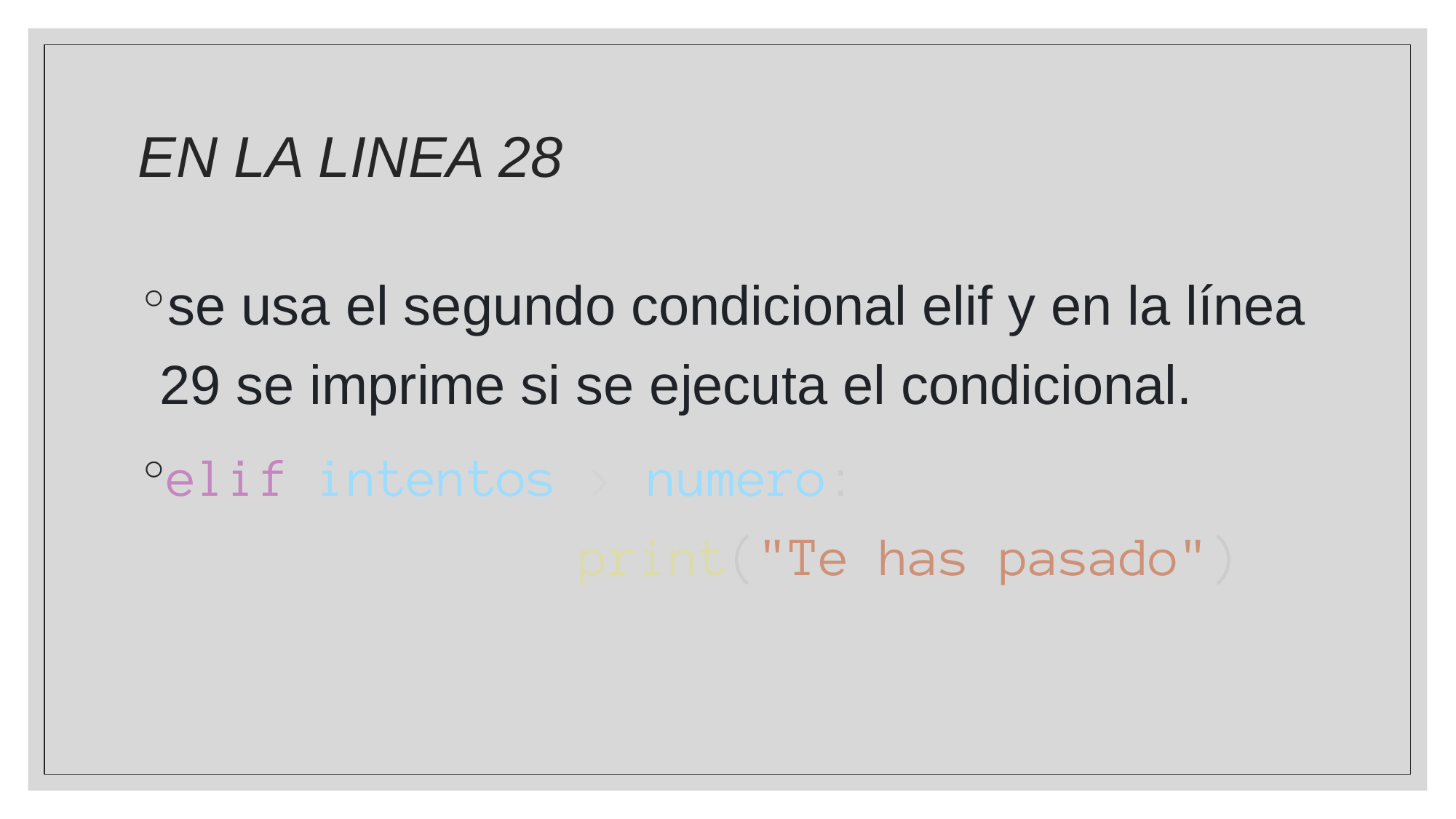

# EN LA LINEA 28
se usa el segundo condicional elif y en la línea 29 se imprime si se ejecuta el condicional.
elif intentos > numero:                             print("Te has pasado")